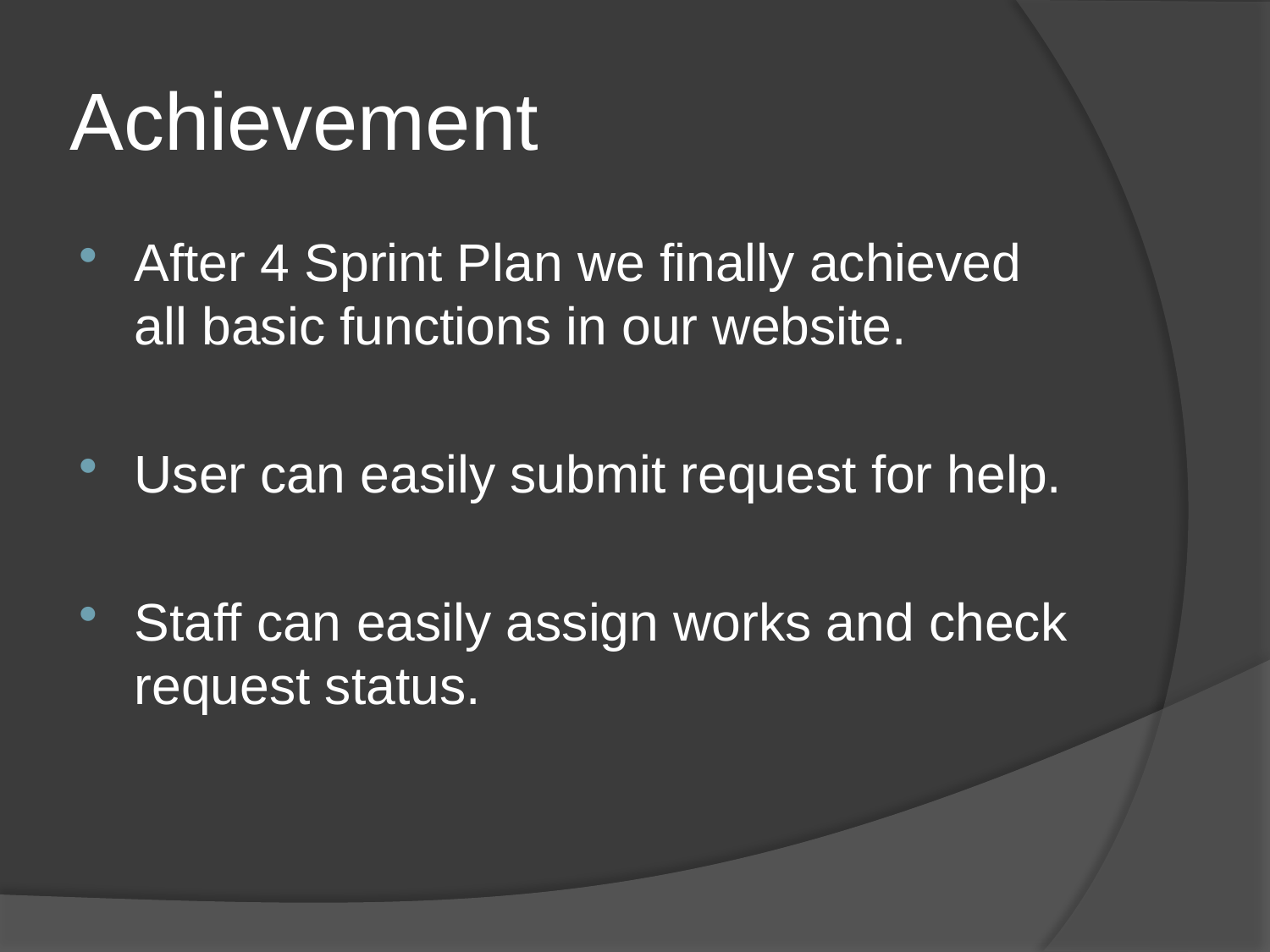

# Achievement
After 4 Sprint Plan we finally achieved all basic functions in our website.

User can easily submit request for help.

Staff can easily assign works and check request status.